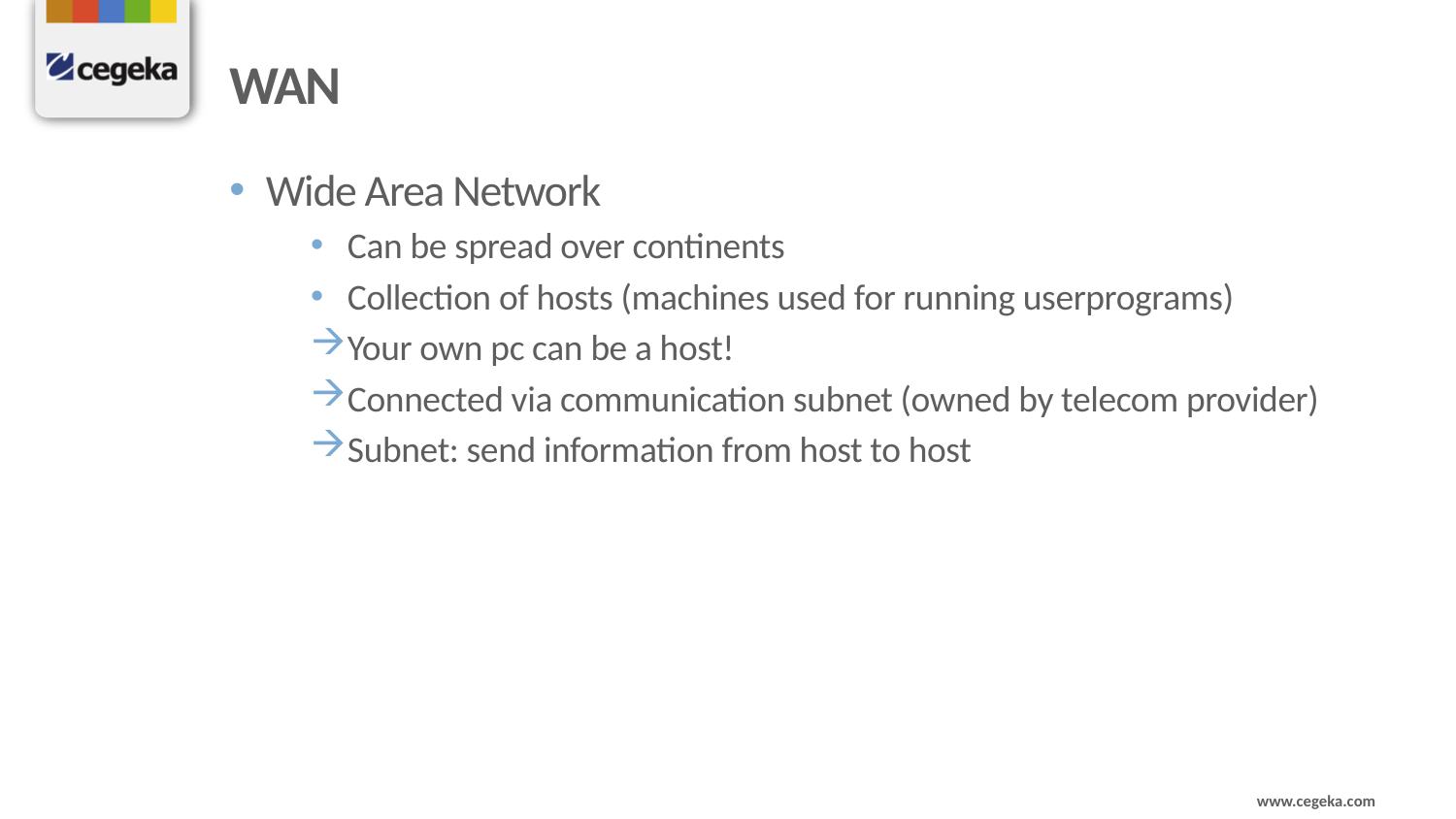

# WAN
Wide Area Network
Can be spread over continents
Collection of hosts (machines used for running userprograms)
Your own pc can be a host!
Connected via communication subnet (owned by telecom provider)
Subnet: send information from host to host